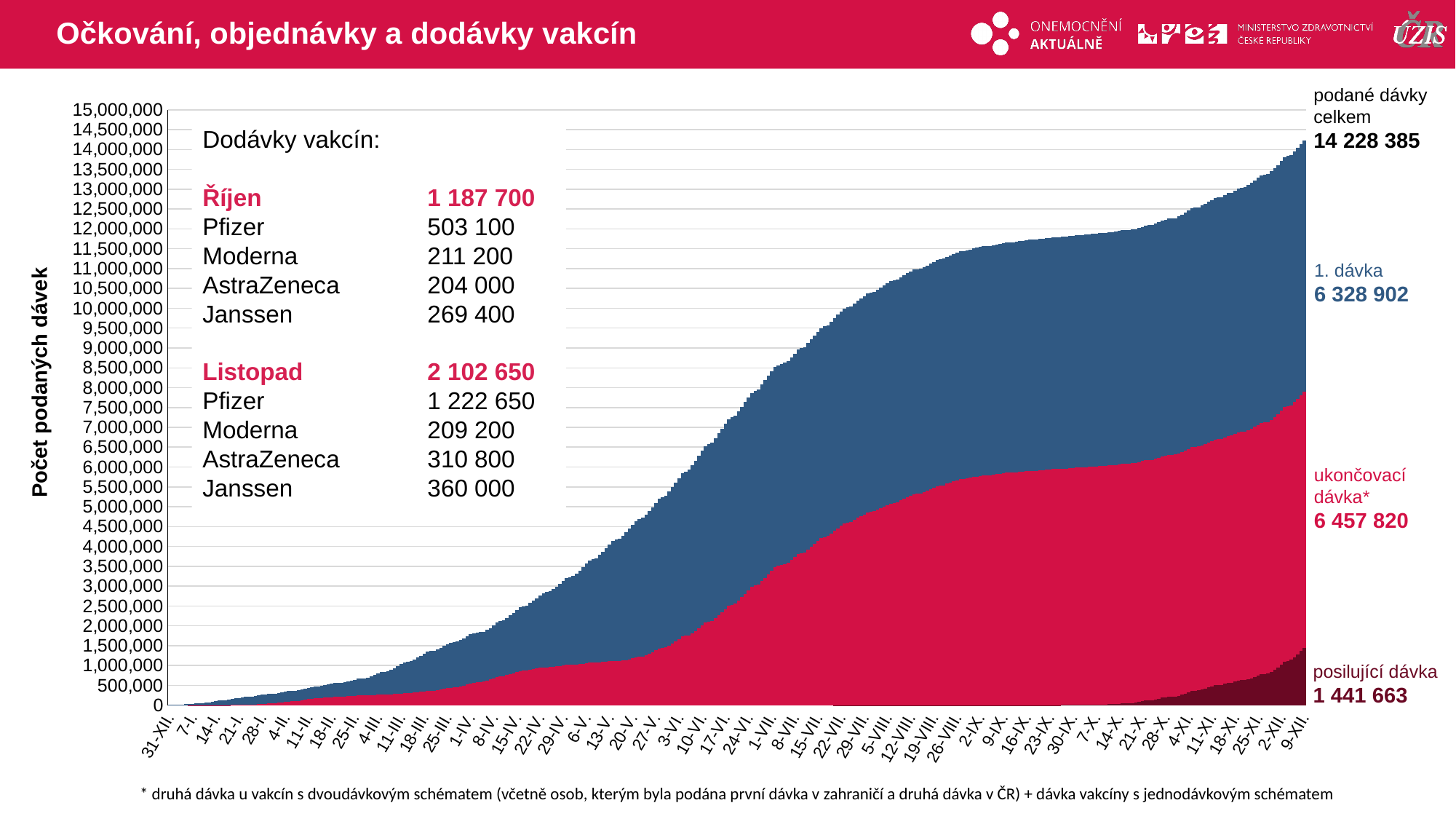

# Očkování, objednávky a dodávky vakcín
podané dávky celkem
14 228 385

### Chart

| Category | posilující dávka | dokončené očkování | první dávka |
|---|---|---|---|
| 31-XII. | 0.0 | 0.0 | 11875.0 |
| 1-I. | 0.0 | 0.0 | 12144.0 |
| 2-I. | 0.0 | 0.0 | 13422.0 |
| 3-I. | 0.0 | 0.0 | 14344.0 |
| 4-I. | 0.0 | 0.0 | 17948.0 |
| 5-I. | 0.0 | 0.0 | 22467.0 |
| 6-I. | 0.0 | 1.0 | 28306.0 |
| 7-I. | 0.0 | 1.0 | 36299.0 |
| 8-I. | 0.0 | 2.0 | 46343.0 |
| 9-I. | 0.0 | 3.0 | 48369.0 |
| 10-I. | 0.0 | 4.0 | 50135.0 |
| 11-I. | 0.0 | 6.0 | 59991.0 |
| 12-I. | 0.0 | 8.0 | 73433.0 |
| 13-I. | 0.0 | 8.0 | 86963.0 |
| 14-I. | 0.0 | 12.0 | 102202.0 |
| 15-I. | 0.0 | 13.0 | 116211.0 |
| 16-I. | 0.0 | 16.0 | 119608.0 |
| 17-I. | 0.0 | 652.0 | 122226.0 |
| 18-I. | 0.0 | 2478.0 | 134707.0 |
| 19-I. | 0.0 | 5203.0 | 147311.0 |
| 20-I. | 0.0 | 7862.0 | 160988.0 |
| 21-I. | 0.0 | 9605.0 | 176636.0 |
| 22-I. | 0.0 | 10650.0 | 191513.0 |
| 23-I. | 0.0 | 11529.0 | 194834.0 |
| 24-I. | 0.0 | 12398.0 | 197086.0 |
| 25-I. | 0.0 | 15367.0 | 206725.0 |
| 26-I. | 0.0 | 19357.0 | 217259.0 |
| 27-I. | 0.0 | 23893.0 | 226289.0 |
| 28-I. | 0.0 | 30022.0 | 233388.0 |
| 29-I. | 0.0 | 37928.0 | 239599.0 |
| 30-I. | 0.0 | 39016.0 | 240337.0 |
| 31-I. | 0.0 | 40197.0 | 241050.0 |
| 1-II. | 0.0 | 48158.0 | 245029.0 |
| 2-II. | 0.0 | 58386.0 | 249173.0 |
| 3-II. | 0.0 | 69395.0 | 253591.0 |
| 4-II. | 0.0 | 82380.0 | 258486.0 |
| 5-II. | 0.0 | 93051.0 | 263952.0 |
| 6-II. | 0.0 | 95416.0 | 264800.0 |
| 7-II. | 0.0 | 97917.0 | 265650.0 |
| 8-II. | 0.0 | 109346.0 | 269731.0 |
| 9-II. | 0.0 | 121256.0 | 274823.0 |
| 10-II. | 0.0 | 134503.0 | 280330.0 |
| 11-II. | 0.0 | 150715.0 | 286664.0 |
| 12-II. | 0.0 | 165444.0 | 293479.0 |
| 13-II. | 0.0 | 168432.0 | 295088.0 |
| 14-II. | 0.0 | 169815.0 | 296090.0 |
| 15-II. | 0.0 | 179172.0 | 302488.0 |
| 16-II. | 0.0 | 188248.0 | 311205.0 |
| 17-II. | 0.0 | 196553.0 | 320902.0 |
| 18-II. | 0.0 | 204632.0 | 333218.0 |
| 19-II. | 0.0 | 211992.0 | 345073.0 |
| 20-II. | 0.0 | 213175.0 | 347070.0 |
| 21-II. | 0.0 | 214198.0 | 348200.0 |
| 22-II. | 0.0 | 220226.0 | 358318.0 |
| 23-II. | 0.0 | 227202.0 | 371262.0 |
| 24-II. | 0.0 | 233235.0 | 385133.0 |
| 25-II. | 0.0 | 238784.0 | 403099.0 |
| 26-II. | 0.0 | 244133.0 | 419263.0 |
| 27-II. | 0.0 | 244690.0 | 422271.0 |
| 28-II. | 0.0 | 245240.0 | 424617.0 |
| 1-III. | 0.0 | 248686.0 | 444204.0 |
| 2-III. | 0.0 | 252227.0 | 471423.0 |
| 3-III. | 0.0 | 256730.0 | 502309.0 |
| 4-III. | 0.0 | 261412.0 | 535579.0 |
| 5-III. | 0.0 | 266830.0 | 564393.0 |
| 6-III. | 0.0 | 267690.0 | 576530.0 |
| 7-III. | 0.0 | 268530.0 | 588063.0 |
| 8-III. | 0.0 | 273383.0 | 617796.0 |
| 9-III. | 0.0 | 279762.0 | 654149.0 |
| 10-III. | 0.0 | 286714.0 | 695459.0 |
| 11-III. | 0.0 | 295082.0 | 740278.0 |
| 12-III. | 0.0 | 303572.0 | 779041.0 |
| 13-III. | 0.0 | 304878.0 | 796119.0 |
| 14-III. | 0.0 | 306030.0 | 808230.0 |
| 15-III. | 0.0 | 314802.0 | 836611.0 |
| 16-III. | 0.0 | 325335.0 | 875495.0 |
| 17-III. | 0.0 | 335838.0 | 912954.0 |
| 18-III. | 0.0 | 348249.0 | 950927.0 |
| 19-III. | 0.0 | 361854.0 | 985408.0 |
| 20-III. | 0.0 | 363879.0 | 1000536.0 |
| 21-III. | 0.0 | 365436.0 | 1007953.0 |
| 22-III. | 0.0 | 377936.0 | 1032506.0 |
| 23-III. | 0.0 | 391284.0 | 1059142.0 |
| 24-III. | 0.0 | 407017.0 | 1085993.0 |
| 25-III. | 0.0 | 424865.0 | 1112318.0 |
| 26-III. | 0.0 | 442365.0 | 1137122.0 |
| 27-III. | 0.0 | 447211.0 | 1145551.0 |
| 28-III. | 0.0 | 451350.0 | 1151089.0 |
| 29-III. | 0.0 | 472085.0 | 1170205.0 |
| 30-III. | 0.0 | 494259.0 | 1194891.0 |
| 31-III. | 0.0 | 521314.0 | 1217990.0 |
| 1-IV. | 0.0 | 553353.0 | 1243611.0 |
| 2-IV. | 0.0 | 566139.0 | 1250519.0 |
| 3-IV. | 0.0 | 577056.0 | 1254137.0 |
| 4-IV. | 0.0 | 585974.0 | 1256643.0 |
| 5-IV. | 0.0 | 593156.0 | 1259037.0 |
| 6-IV. | 0.0 | 622407.0 | 1275164.0 |
| 7-IV. | 0.0 | 644632.0 | 1298576.0 |
| 8-IV. | 0.0 | 675651.0 | 1337277.0 |
| 9-IV. | 0.0 | 705825.0 | 1376799.0 |
| 10-IV. | 0.0 | 721111.0 | 1392274.0 |
| 11-IV. | 0.0 | 731151.0 | 1402043.0 |
| 12-IV. | 0.0 | 756281.0 | 1440293.0 |
| 13-IV. | 0.0 | 782310.0 | 1476543.0 |
| 14-IV. | 0.0 | 809665.0 | 1515357.0 |
| 15-IV. | 0.0 | 835409.0 | 1563141.0 |
| 16-IV. | 0.0 | 861048.0 | 1607794.0 |
| 17-IV. | 0.0 | 870072.0 | 1624480.0 |
| 18-IV. | 0.0 | 875053.0 | 1637466.0 |
| 19-IV. | 0.0 | 890475.0 | 1681443.0 |
| 20-IV. | 0.0 | 906330.0 | 1723991.0 |
| 21-IV. | 0.0 | 920677.0 | 1771716.0 |
| 22-IV. | 0.0 | 938049.0 | 1826175.0 |
| 23-IV. | 0.0 | 950099.0 | 1875916.0 |
| 24-IV. | 0.0 | 955341.0 | 1893732.0 |
| 25-IV. | 0.0 | 959338.0 | 1908407.0 |
| 26-IV. | 0.0 | 966888.0 | 1957445.0 |
| 27-IV. | 0.0 | 979107.0 | 2005475.0 |
| 28-IV. | 0.0 | 993099.0 | 2062770.0 |
| 29-IV. | 0.0 | 1008989.0 | 2126708.0 |
| 30-IV. | 0.0 | 1018953.0 | 2187482.0 |
| 1-V. | 0.0 | 1022398.0 | 2206706.0 |
| 2-V. | 0.0 | 1024664.0 | 2225588.0 |
| 3-V. | 0.0 | 1029717.0 | 2291704.0 |
| 4-V. | 0.0 | 1038048.0 | 2356637.0 |
| 5-V. | 0.0 | 1047440.0 | 2427821.0 |
| 6-V. | 0.0 | 1058154.0 | 2506230.0 |
| 7-V. | 0.0 | 1068213.0 | 2581573.0 |
| 8-V. | 0.0 | 1069974.0 | 2610854.0 |
| 9-V. | 0.0 | 1071174.0 | 2635034.0 |
| 10-V. | 0.0 | 1078383.0 | 2706098.0 |
| 11-V. | 0.0 | 1087175.0 | 2780370.0 |
| 12-V. | 0.0 | 1096271.0 | 2858622.0 |
| 13-V. | 0.0 | 1105426.0 | 2941111.0 |
| 14-V. | 0.0 | 1113207.0 | 3019425.0 |
| 15-V. | 0.0 | 1115449.0 | 3051225.0 |
| 16-V. | 0.0 | 1116709.0 | 3076967.0 |
| 17-V. | 0.0 | 1123429.0 | 3148576.0 |
| 18-V. | 0.0 | 1136486.0 | 3219487.0 |
| 19-V. | 0.0 | 1151613.0 | 3295697.0 |
| 20-V. | 0.0 | 1178631.0 | 3369482.0 |
| 21-V. | 0.0 | 1206380.0 | 3436794.0 |
| 22-V. | 0.0 | 1217550.0 | 3468976.0 |
| 23-V. | 0.0 | 1226580.0 | 3491311.0 |
| 24-V. | 0.0 | 1260225.0 | 3537148.0 |
| 25-V. | 0.0 | 1295994.0 | 3587192.0 |
| 26-V. | 0.0 | 1333487.0 | 3653028.0 |
| 27-V. | 0.0 | 1380791.0 | 3712292.0 |
| 28-V. | 0.0 | 1427340.0 | 3771871.0 |
| 29-V. | 0.0 | 1444433.0 | 3800890.0 |
| 30-V. | 0.0 | 1458860.0 | 3823233.0 |
| 31-V. | 0.0 | 1506386.0 | 3877094.0 |
| 1-VI. | 0.0 | 1555204.0 | 3933814.0 |
| 2-VI. | 0.0 | 1609160.0 | 3994219.0 |
| 3-VI. | 0.0 | 1669337.0 | 4049626.0 |
| 4-VI. | 0.0 | 1726715.0 | 4109442.0 |
| 5-VI. | 0.0 | 1745534.0 | 4143441.0 |
| 6-VI. | 0.0 | 1760657.0 | 4170274.0 |
| 7-VI. | 0.0 | 1816258.0 | 4230818.0 |
| 8-VI. | 0.0 | 1871211.0 | 4291725.0 |
| 9-VI. | 0.0 | 1935713.0 | 4347249.0 |
| 10-VI. | 0.0 | 2006861.0 | 4397980.0 |
| 11-VI. | 0.0 | 2076574.0 | 4446927.0 |
| 12-VI. | 0.0 | 2097338.0 | 4478815.0 |
| 13-VI. | 0.0 | 2115715.0 | 4502754.0 |
| 14-VI. | 0.0 | 2190051.0 | 4543416.0 |
| 15-VI. | 0.0 | 2262350.0 | 4585860.0 |
| 16-VI. | 0.0 | 2340526.0 | 4626043.0 |
| 17-VI. | 0.0 | 2423541.0 | 4663217.0 |
| 18-VI. | 0.0 | 2503991.0 | 4703532.0 |
| 19-VI. | 0.0 | 2533230.0 | 4725251.0 |
| 20-VI. | 0.0 | 2557023.0 | 4742573.0 |
| 21-VI. | 0.0 | 2635535.0 | 4773625.0 |
| 22-VI. | 0.0 | 2717733.0 | 4804951.0 |
| 23-VI. | 0.0 | 2802884.0 | 4834788.0 |
| 24-VI. | 0.0 | 2892829.0 | 4862782.0 |
| 25-VI. | 0.0 | 2978894.0 | 4892101.0 |
| 26-VI. | 0.0 | 3013662.0 | 4907915.0 |
| 27-VI. | 0.0 | 3040273.0 | 4921836.0 |
| 28-VI. | 0.0 | 3125391.0 | 4948976.0 |
| 29-VI. | 0.0 | 3211793.0 | 4976776.0 |
| 30-VI. | 0.0 | 3302696.0 | 5002901.0 |
| 1-VII. | 0.0 | 3392684.0 | 5025079.0 |
| 2-VII. | 0.0 | 3478468.0 | 5050059.0 |
| 3-VII. | 0.0 | 3509943.0 | 5057110.0 |
| 4-VII. | 0.0 | 3531715.0 | 5064645.0 |
| 5-VII. | 0.0 | 3557060.0 | 5071989.0 |
| 6-VII. | 0.0 | 3584672.0 | 5077366.0 |
| 7-VII. | 0.0 | 3663589.0 | 5102142.0 |
| 8-VII. | 0.0 | 3733846.0 | 5127408.0 |
| 9-VII. | 0.0 | 3803048.0 | 5153888.0 |
| 10-VII. | 0.0 | 3831633.0 | 5163208.0 |
| 11-VII. | 0.0 | 3854488.0 | 5171693.0 |
| 12-VII. | 0.0 | 3923513.0 | 5197883.0 |
| 13-VII. | 0.0 | 3993314.0 | 5222193.0 |
| 14-VII. | 0.0 | 4065217.0 | 5245991.0 |
| 15-VII. | 0.0 | 4131156.0 | 5272796.0 |
| 16-VII. | 0.0 | 4203793.0 | 5298210.0 |
| 17-VII. | 0.0 | 4235175.0 | 5306475.0 |
| 18-VII. | 0.0 | 4261138.0 | 5314364.0 |
| 19-VII. | 0.0 | 4328097.0 | 5336220.0 |
| 20-VII. | 1.0 | 4395064.0 | 5355664.0 |
| 21-VII. | 1.0 | 4458458.0 | 5376252.0 |
| 22-VII. | 1.0 | 4516997.0 | 5395554.0 |
| 23-VII. | 1.0 | 4571658.0 | 5415629.0 |
| 24-VII. | 1.0 | 4599273.0 | 5421741.0 |
| 25-VII. | 1.0 | 4621361.0 | 5427198.0 |
| 26-VII. | 1.0 | 4669961.0 | 5448061.0 |
| 27-VII. | 1.0 | 4716500.0 | 5467464.0 |
| 28-VII. | 1.0 | 4762399.0 | 5484943.0 |
| 29-VII. | 1.0 | 4804268.0 | 5502931.0 |
| 30-VII. | 1.0 | 4846736.0 | 5522872.0 |
| 31-VII. | 1.0 | 4866226.0 | 5530229.0 |
| 1-VIII. | 1.0 | 4882366.0 | 5535605.0 |
| 2-VIII. | 1.0 | 4919853.0 | 5551768.0 |
| 3-VIII. | 1.0 | 4957887.0 | 5566167.0 |
| 4-VIII. | 1.0 | 4994562.0 | 5579260.0 |
| 5-VIII. | 1.0 | 5034963.0 | 5592227.0 |
| 6-VIII. | 1.0 | 5078176.0 | 5605906.0 |
| 7-VIII. | 1.0 | 5096299.0 | 5610075.0 |
| 8-VIII. | 1.0 | 5112022.0 | 5613338.0 |
| 9-VIII. | 1.0 | 5156997.0 | 5623747.0 |
| 10-VIII. | 1.0 | 5196500.0 | 5633371.0 |
| 11-VIII. | 1.0 | 5239572.0 | 5642493.0 |
| 12-VIII. | 1.0 | 5276638.0 | 5651409.0 |
| 13-VIII. | 1.0 | 5316914.0 | 5659916.0 |
| 14-VIII. | 1.0 | 5327579.0 | 5662190.0 |
| 15-VIII. | 1.0 | 5337932.0 | 5664144.0 |
| 16-VIII. | 1.0 | 5371959.0 | 5672023.0 |
| 17-VIII. | 1.0 | 5399008.0 | 5679637.0 |
| 18-VIII. | 1.0 | 5437827.0 | 5686871.0 |
| 19-VIII. | 1.0 | 5476138.0 | 5694066.0 |
| 20-VIII. | 1.0 | 5516276.0 | 5702814.0 |
| 21-VIII. | 1.0 | 5529000.0 | 5704617.0 |
| 22-VIII. | 1.0 | 5540950.0 | 5706163.0 |
| 23-VIII. | 2.0 | 5580176.0 | 5714167.0 |
| 24-VIII. | 2.0 | 5613386.0 | 5721776.0 |
| 25-VIII. | 2.0 | 5641707.0 | 5728461.0 |
| 26-VIII. | 3.0 | 5667805.0 | 5735091.0 |
| 27-VIII. | 3.0 | 5693715.0 | 5743186.0 |
| 28-VIII. | 3.0 | 5700736.0 | 5745188.0 |
| 29-VIII. | 3.0 | 5707341.0 | 5746864.0 |
| 30-VIII. | 3.0 | 5729181.0 | 5753687.0 |
| 31-VIII. | 3.0 | 5747230.0 | 5759584.0 |
| 1-IX. | 3.0 | 5761200.0 | 5764133.0 |
| 2-IX. | 3.0 | 5775556.0 | 5769098.0 |
| 3-IX. | 3.0 | 5791238.0 | 5776672.0 |
| 4-IX. | 3.0 | 5794780.0 | 5778109.0 |
| 5-IX. | 3.0 | 5797616.0 | 5779612.0 |
| 6-IX. | 3.0 | 5810121.0 | 5784417.0 |
| 7-IX. | 3.0 | 5821203.0 | 5787295.0 |
| 8-IX. | 4.0 | 5831031.0 | 5791687.0 |
| 9-IX. | 4.0 | 5841074.0 | 5796782.0 |
| 10-IX. | 4.0 | 5853231.0 | 5802911.0 |
| 11-IX. | 4.0 | 5855699.0 | 5804154.0 |
| 12-IX. | 4.0 | 5857321.0 | 5804822.0 |
| 13-IX. | 4.0 | 5867602.0 | 5808756.0 |
| 14-IX. | 4.0 | 5876595.0 | 5812709.0 |
| 15-IX. | 10.0 | 5885099.0 | 5816578.0 |
| 16-IX. | 10.0 | 5893355.0 | 5820357.0 |
| 17-IX. | 14.0 | 5903558.0 | 5825137.0 |
| 18-IX. | 16.0 | 5905905.0 | 5826302.0 |
| 19-IX. | 17.0 | 5907467.0 | 5826846.0 |
| 20-IX. | 451.0 | 5915647.0 | 5829764.0 |
| 21-IX. | 903.0 | 5923166.0 | 5832855.0 |
| 22-IX. | 1353.0 | 5928671.0 | 5835918.0 |
| 23-IX. | 2355.0 | 5935066.0 | 5839512.0 |
| 24-IX. | 2846.0 | 5944665.0 | 5843663.0 |
| 25-IX. | 2926.0 | 5946650.0 | 5844616.0 |
| 26-IX. | 2999.0 | 5948273.0 | 5845058.0 |
| 27-IX. | 3744.0 | 5954756.0 | 5847864.0 |
| 28-IX. | 3799.0 | 5955358.0 | 5848037.0 |
| 29-IX. | 4812.0 | 5962795.0 | 5850753.0 |
| 30-IX. | 5981.0 | 5970473.0 | 5854101.0 |
| 1-X. | 7843.0 | 5978418.0 | 5857280.0 |
| 2-X. | 7944.0 | 5979950.0 | 5858002.0 |
| 3-X. | 8028.0 | 5980811.0 | 5858419.0 |
| 4-X. | 9757.0 | 5986371.0 | 5860657.0 |
| 5-X. | 11889.0 | 5991432.0 | 5862834.0 |
| 6-X. | 14518.0 | 5996586.0 | 5865393.0 |
| 7-X. | 16925.0 | 6001830.0 | 5867706.0 |
| 8-X. | 20851.0 | 6008441.0 | 5871234.0 |
| 9-X. | 21310.0 | 6010088.0 | 5872091.0 |
| 10-X. | 21547.0 | 6010915.0 | 5872776.0 |
| 11-X. | 24210.0 | 6015315.0 | 5874982.0 |
| 12-X. | 27659.0 | 6019304.0 | 5877183.0 |
| 13-X. | 32036.0 | 6023479.0 | 5879806.0 |
| 14-X. | 36807.0 | 6028416.0 | 5882337.0 |
| 15-X. | 41882.0 | 6034537.0 | 5886193.0 |
| 16-X. | 42965.0 | 6036047.0 | 5887108.0 |
| 17-X. | 43526.0 | 6037092.0 | 5887879.0 |
| 18-X. | 50713.0 | 6041180.0 | 5890888.0 |
| 19-X. | 61647.0 | 6043261.0 | 5893442.0 |
| 20-X. | 76651.0 | 6047707.0 | 5896883.0 |
| 21-X. | 94241.0 | 6053288.0 | 5902380.0 |
| 22-X. | 113076.0 | 6059782.0 | 5909996.0 |
| 23-X. | 116741.0 | 6061979.0 | 5912312.0 |
| 24-X. | 119235.0 | 6063744.0 | 5913738.0 |
| 25-X. | 139097.0 | 6069535.0 | 5921064.0 |
| 26-X. | 161605.0 | 6076058.0 | 5928867.0 |
| 27-X. | 187992.0 | 6083439.0 | 5939202.0 |
| 28-X. | 192227.0 | 6085107.0 | 5941395.0 |
| 29-X. | 211300.0 | 6093056.0 | 5951657.0 |
| 30-X. | 215149.0 | 6095962.0 | 5954172.0 |
| 31-X. | 218845.0 | 6098430.0 | 5956269.0 |
| 1-XI. | 240774.0 | 6106113.0 | 5966782.0 |
| 2-XI. | 266187.0 | 6113647.0 | 5977356.0 |
| 3-XI. | 296411.0 | 6120939.0 | 5990311.0 |
| 4-XI. | 327539.0 | 6129090.0 | 6003528.0 |
| 5-XI. | 358439.0 | 6140340.0 | 6019493.0 |
| 6-XI. | 365247.0 | 6143391.0 | 6023939.0 |
| 7-XI. | 369908.0 | 6145819.0 | 6026313.0 |
| 8-XI. | 395090.0 | 6153436.0 | 6038030.0 |
| 9-XI. | 423222.0 | 6160710.0 | 6048083.0 |
| 10-XI. | 451899.0 | 6168074.0 | 6059781.0 |
| 11-XI. | 479529.0 | 6177157.0 | 6070795.0 |
| 12-XI. | 507021.0 | 6189915.0 | 6084804.0 |
| 13-XI. | 512757.0 | 6193764.0 | 6088316.0 |
| 14-XI. | 516397.0 | 6196758.0 | 6090589.0 |
| 15-XI. | 538908.0 | 6207430.0 | 6101257.0 |
| 16-XI. | 565941.0 | 6219322.0 | 6114105.0 |
| 17-XI. | 570440.0 | 6222872.0 | 6117029.0 |
| 18-XI. | 596030.0 | 6234518.0 | 6131345.0 |
| 19-XI. | 621444.0 | 6251447.0 | 6149699.0 |
| 20-XI. | 627006.0 | 6256401.0 | 6155893.0 |
| 21-XI. | 629986.0 | 6260157.0 | 6160858.0 |
| 22-XI. | 652509.0 | 6274216.0 | 6174891.0 |
| 23-XI. | 681105.0 | 6287388.0 | 6190100.0 |
| 24-XI. | 710026.0 | 6303179.0 | 6205299.0 |
| 25-XI. | 743426.0 | 6318127.0 | 6220852.0 |
| 26-XI. | 778096.0 | 6337134.0 | 6238235.0 |
| 27-XI. | 785979.0 | 6342638.0 | 6244103.0 |
| 28-XI. | 792951.0 | 6345755.0 | 6246547.0 |
| 29-XI. | 831894.0 | 6359348.0 | 6259363.0 |
| 30-XI. | 882818.0 | 6370489.0 | 6270522.0 |
| 1-XII. | 946668.0 | 6382831.0 | 6282625.0 |
| 2-XII. | 1019352.0 | 6395215.0 | 6291434.0 |
| 3-XII. | 1094725.0 | 6410602.0 | 6298877.0 |
| 4-XII. | 1121165.0 | 6414511.0 | 6300762.0 |
| 5-XII. | 1140175.0 | 6416825.0 | 6301767.0 |
| 6-XII. | 1206417.0 | 6428205.0 | 6308772.0 |
| 7-XII. | 1283486.0 | 6439975.0 | 6315559.0 |
| 8-XII. | 1364174.0 | 6445712.0 | 6322860.0 |
| 9-XII. | 1441663.0 | 6457820.0 | 6328902.0 |
Dodávky vakcín:

Říjen		 1 187 700
Pfizer		 503 100
Moderna		 211 200
AstraZeneca	 204 000
Janssen		 269 400

Listopad		 2 102 650
Pfizer		 1 222 650
Moderna		 209 200
AstraZeneca	 310 800
Janssen		 360 000

1. dávka
6 328 902
Počet podaných dávek
ukončovací dávka*
6 457 820
posilující dávka
1 441 663
* druhá dávka u vakcín s dvoudávkovým schématem (včetně osob, kterým byla podána první dávka v zahraničí a druhá dávka v ČR) + dávka vakcíny s jednodávkovým schématem